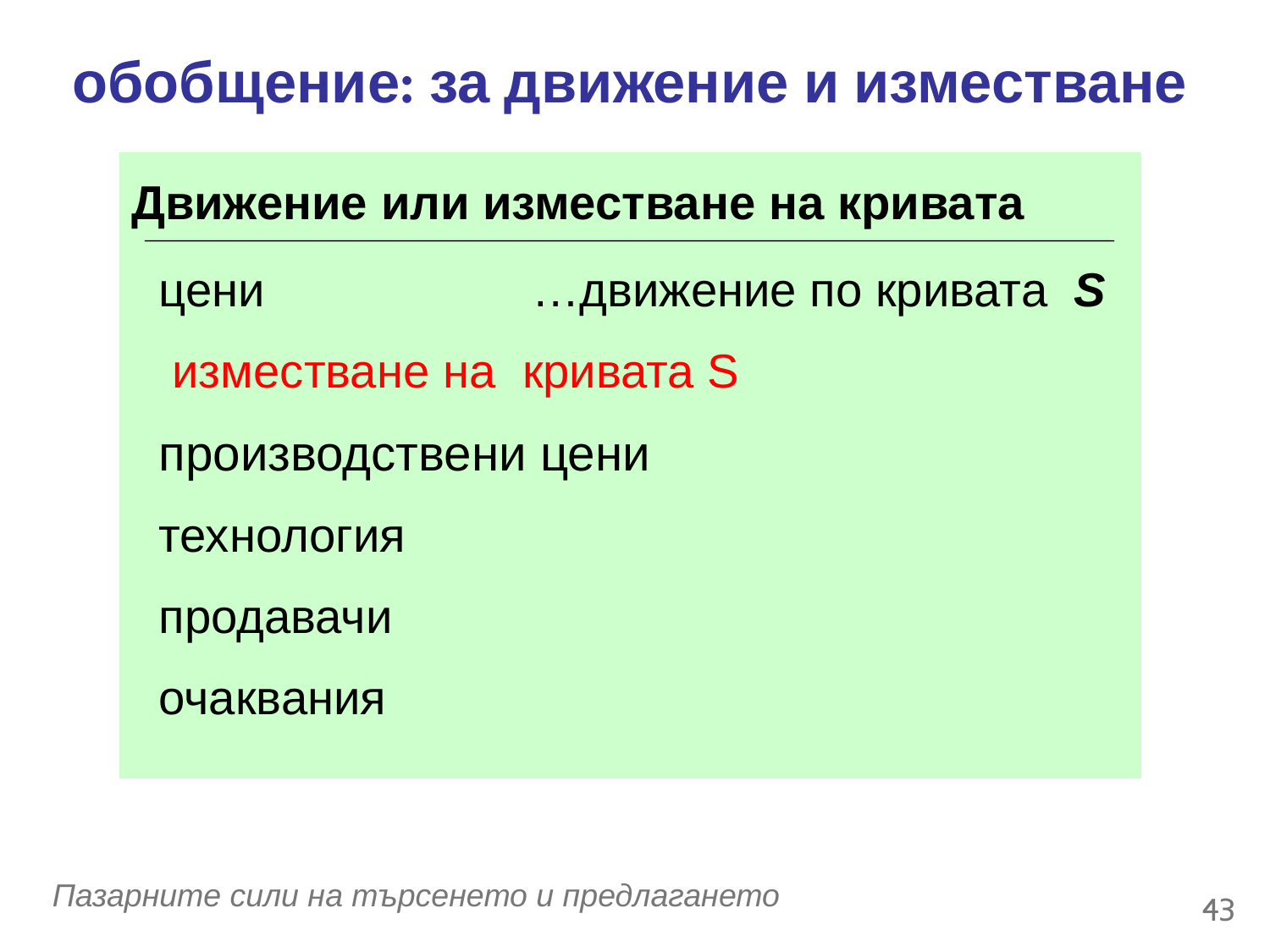

обобщение: за движение и изместване
0

Движение или изместване на кривата

цени	…движение по кривата  S
 изместване на  кривата S
производствени цени
технология
продавачи
очаквания
43
Пазарните сили на търсенето и предлагането